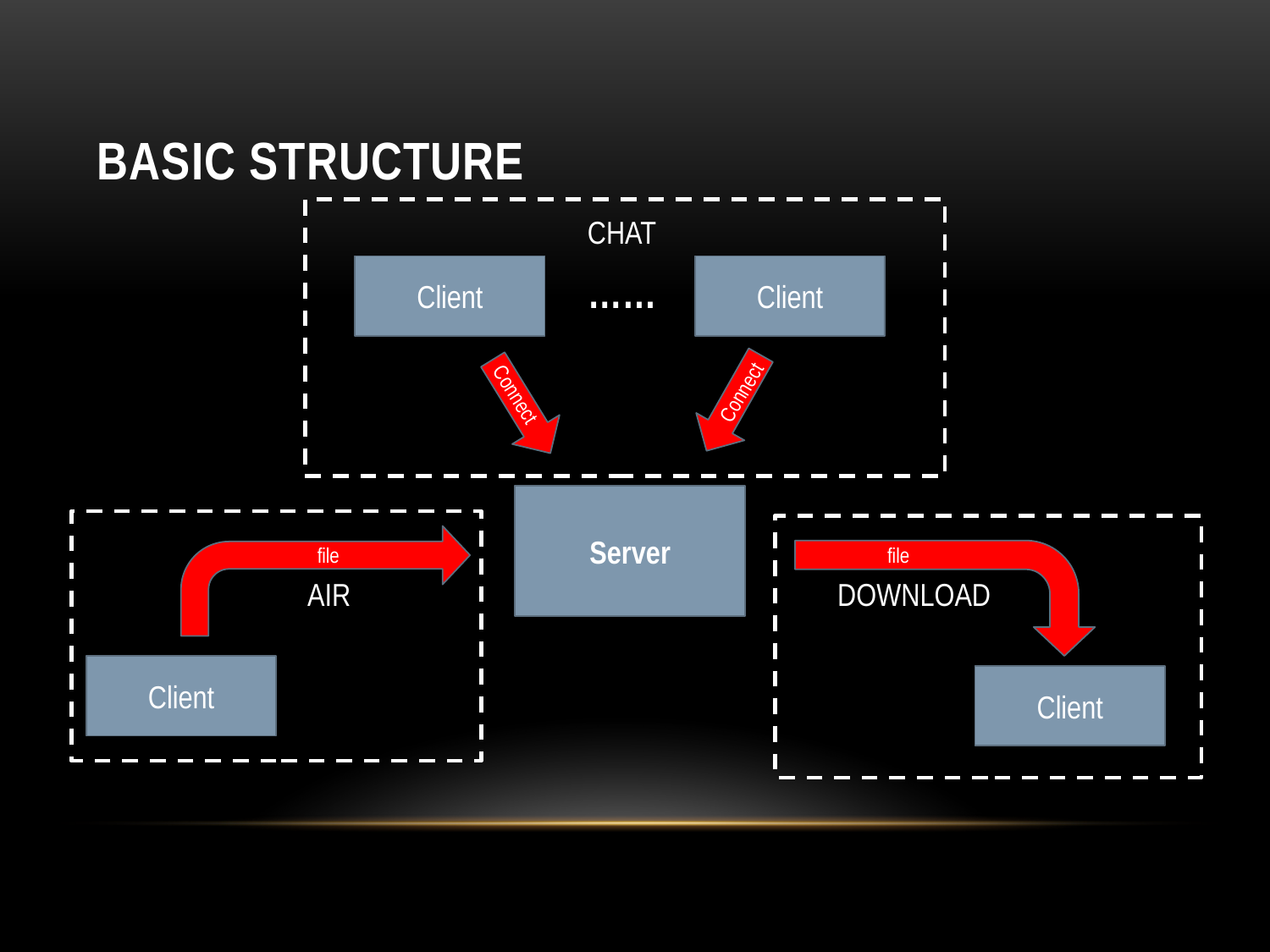

# Basic Structure

CHAT
Client
Client
……

Connect
Connect

Server

file
file
AIR
DOWNLOAD
Client
Client